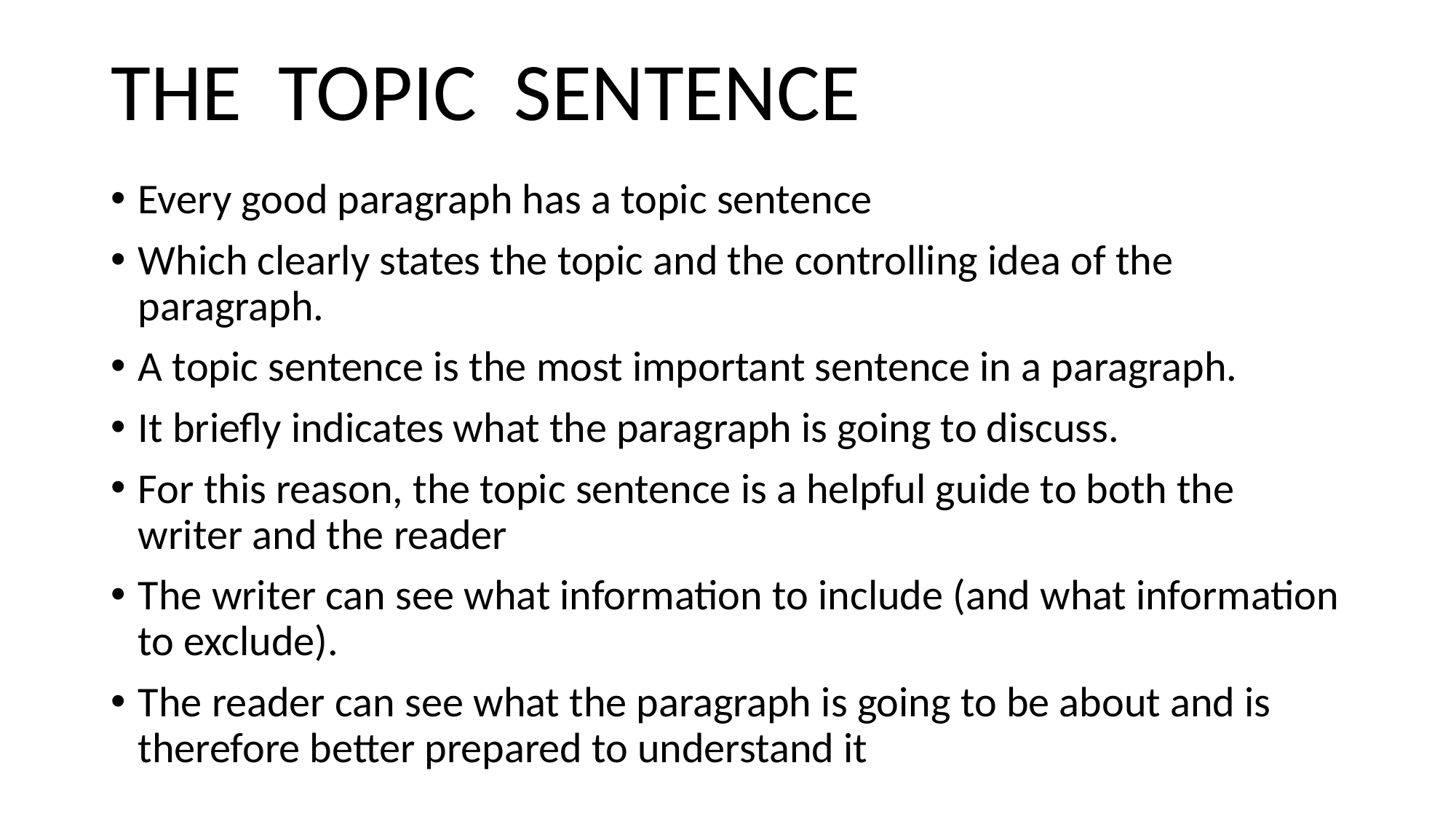

# THE  TOPIC  SENTENCE
Every good paragraph has a topic sentence
Which clearly states the topic and the controlling idea of the paragraph.
A topic sentence is the most important sentence in a paragraph.
It briefly indicates what the paragraph is going to discuss.
For this reason, the topic sentence is a helpful guide to both the writer and the reader
The writer can see what information to include (and what information to exclude).
The reader can see what the paragraph is going to be about and is therefore better prepared to understand it